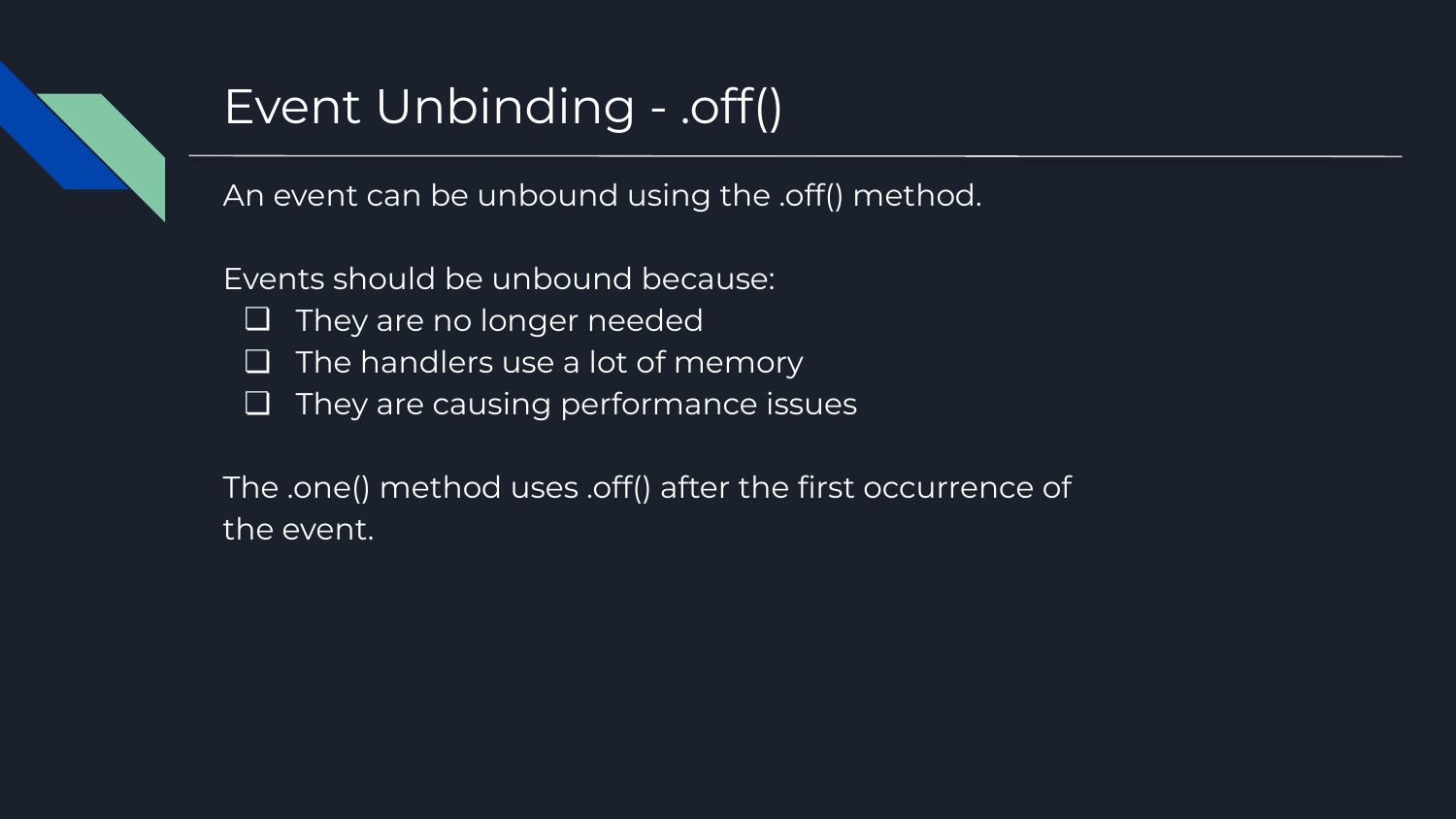

# Event Unbinding - .off()
An event can be unbound using the .off() method.

Events should be unbound because:
They are no longer needed
The handlers use a lot of memory
They are causing performance issues

The .one() method uses .off() after the first occurrence of the event.